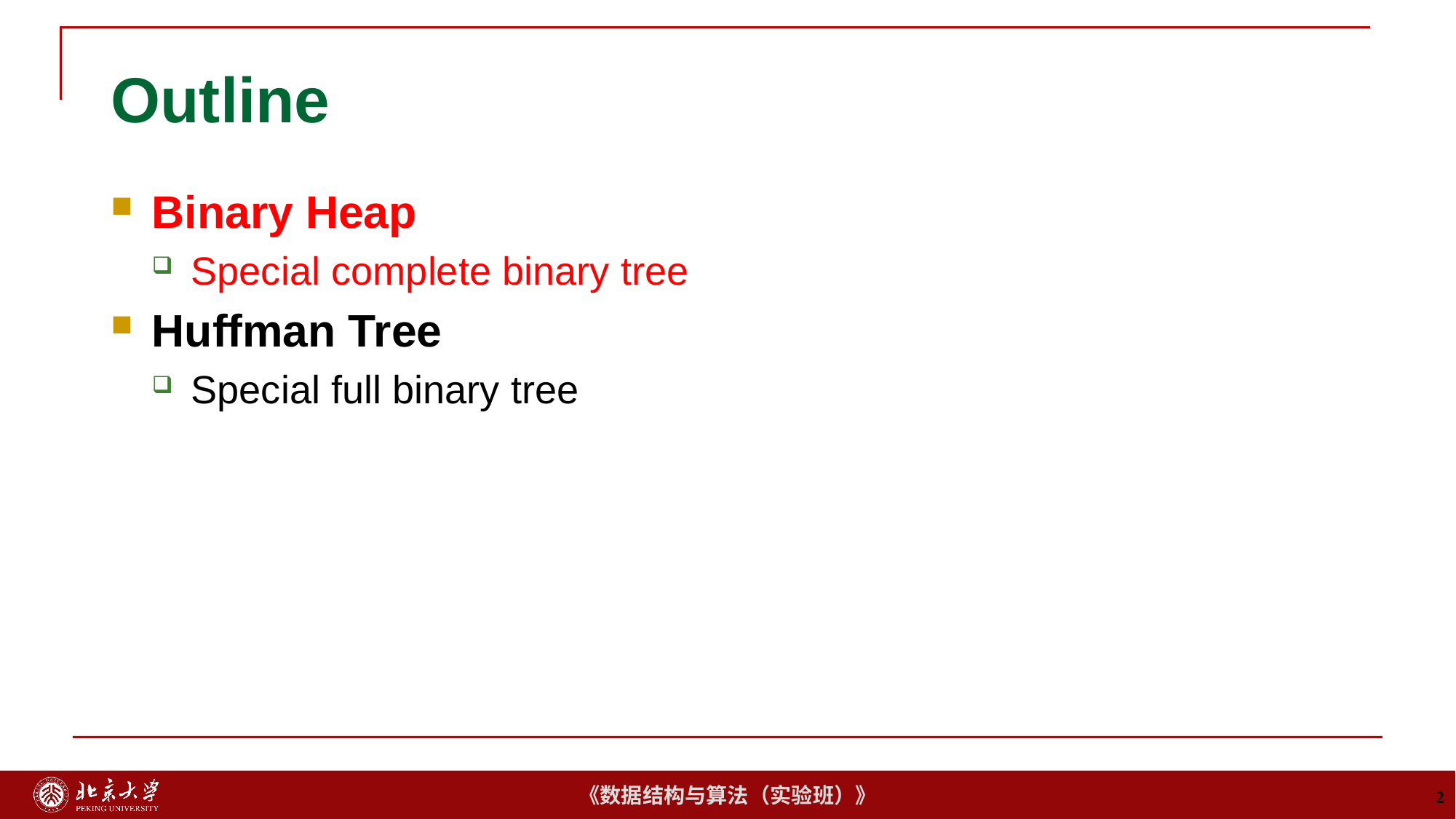

# Outline
Binary Heap
Special complete binary tree
Huffman Tree
Special full binary tree
2